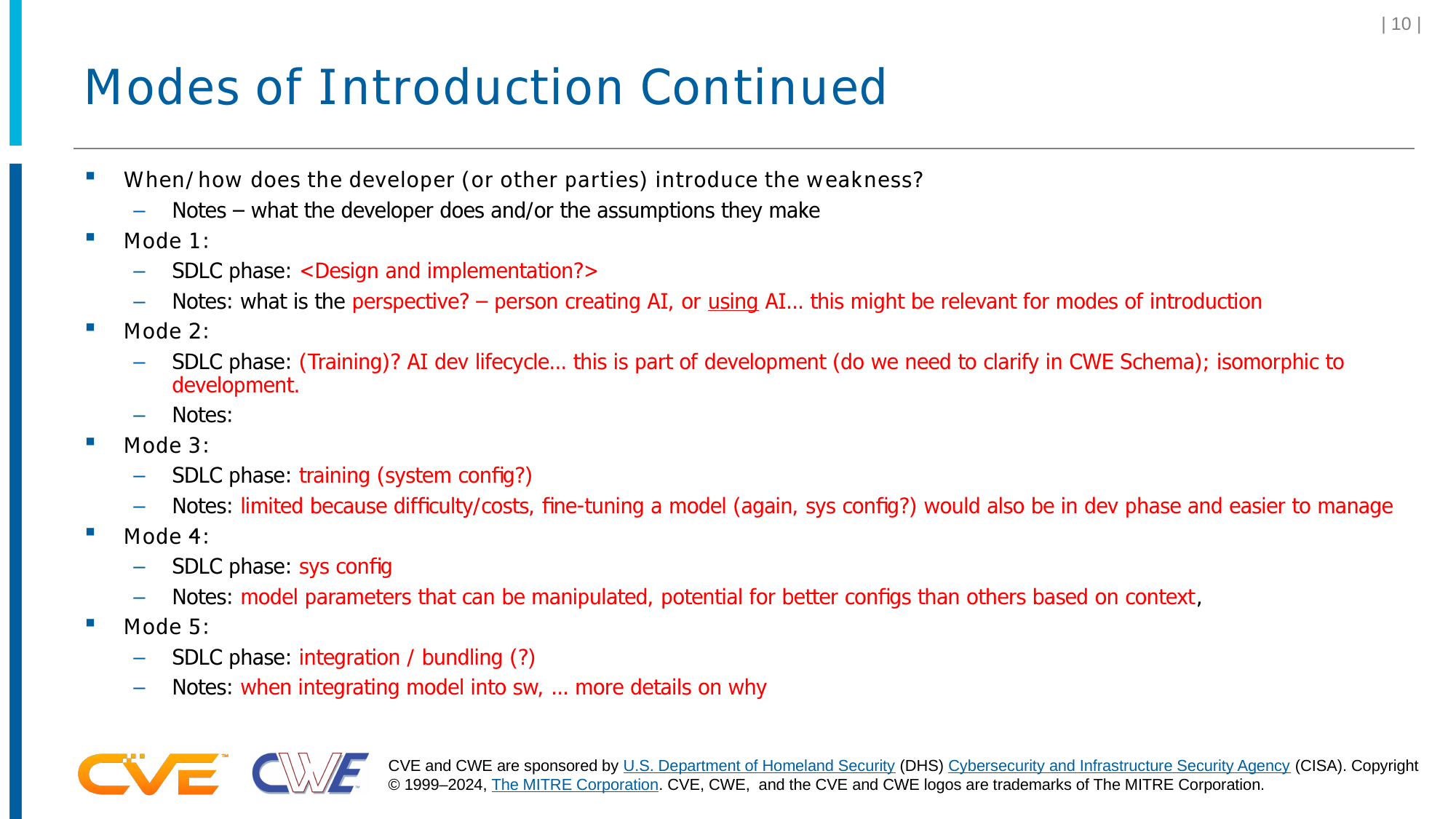

| 10 |
# Modes of Introduction Continued
When/how does the developer (or other parties) introduce the weakness?
Notes – what the developer does and/or the assumptions they make
Mode 1:
SDLC phase: <Design and implementation?>
Notes: what is the perspective? – person creating AI, or using AI… this might be relevant for modes of introduction
Mode 2:
SDLC phase: (Training)? AI dev lifecycle… this is part of development (do we need to clarify in CWE Schema); isomorphic to development.
Notes:
Mode 3:
SDLC phase: training (system config?)
Notes: limited because difficulty/costs, fine-tuning a model (again, sys config?) would also be in dev phase and easier to manage
Mode 4:
SDLC phase: sys config
Notes: model parameters that can be manipulated, potential for better configs than others based on context,
Mode 5:
SDLC phase: integration / bundling (?)
Notes: when integrating model into sw, … more details on why